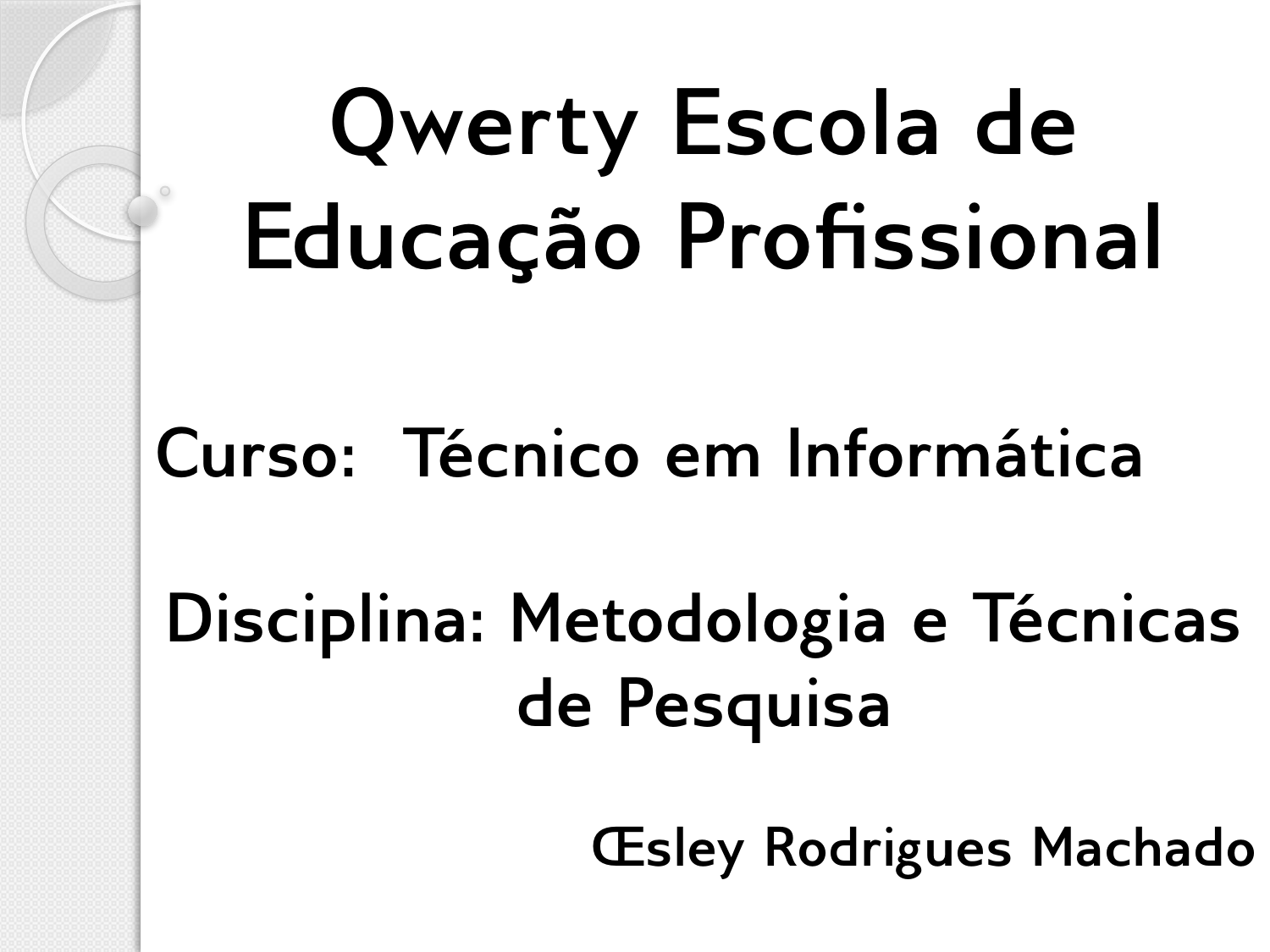

# Qwerty Escola de Educação Profissional
Curso:  Técnico em Informática
Disciplina: Metodologia e Técnicas de Pesquisa
Oesley Rodrigues Machado